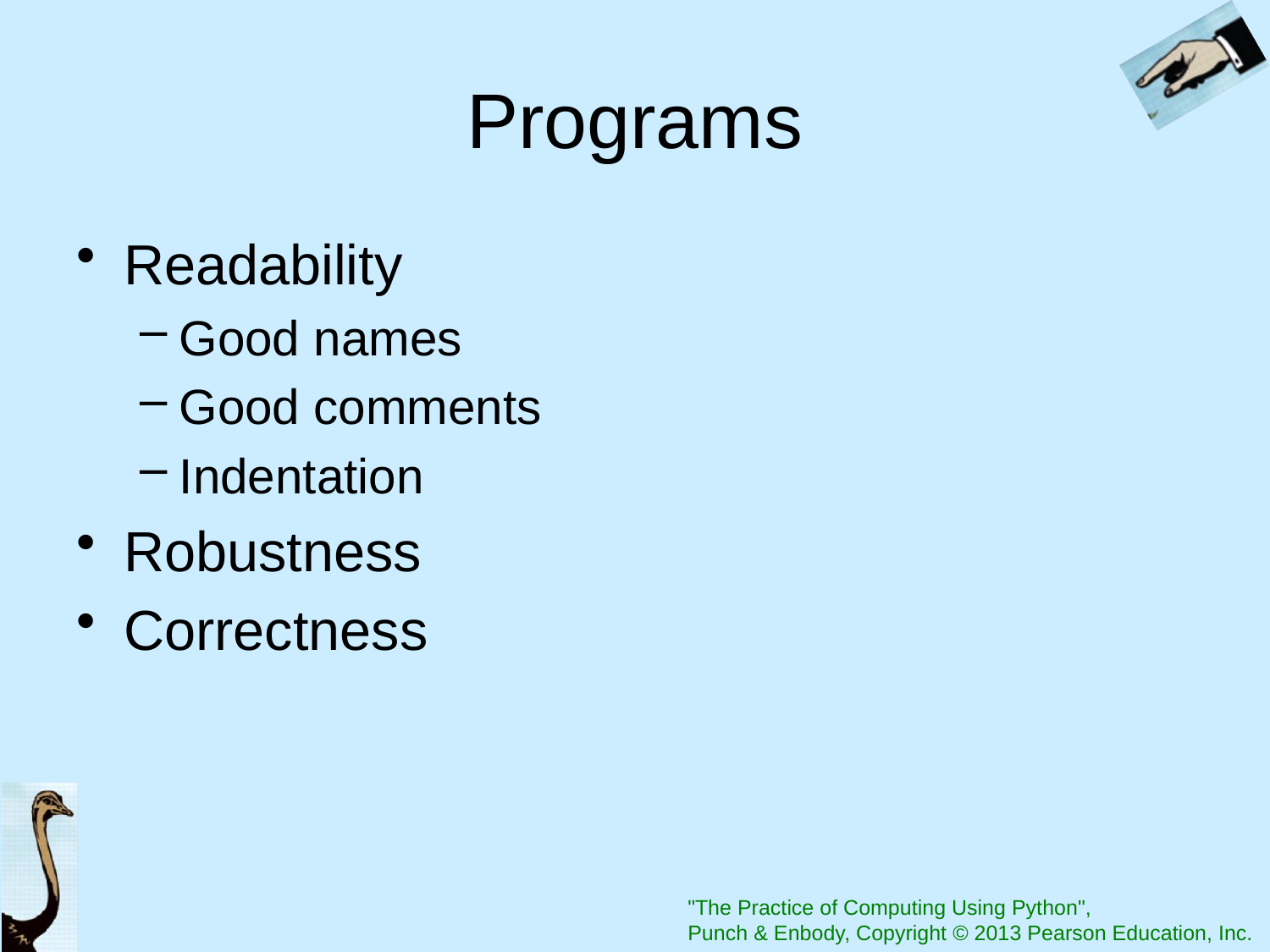

# Programs
Readability
Good names
Good comments
Indentation
Robustness
Correctness